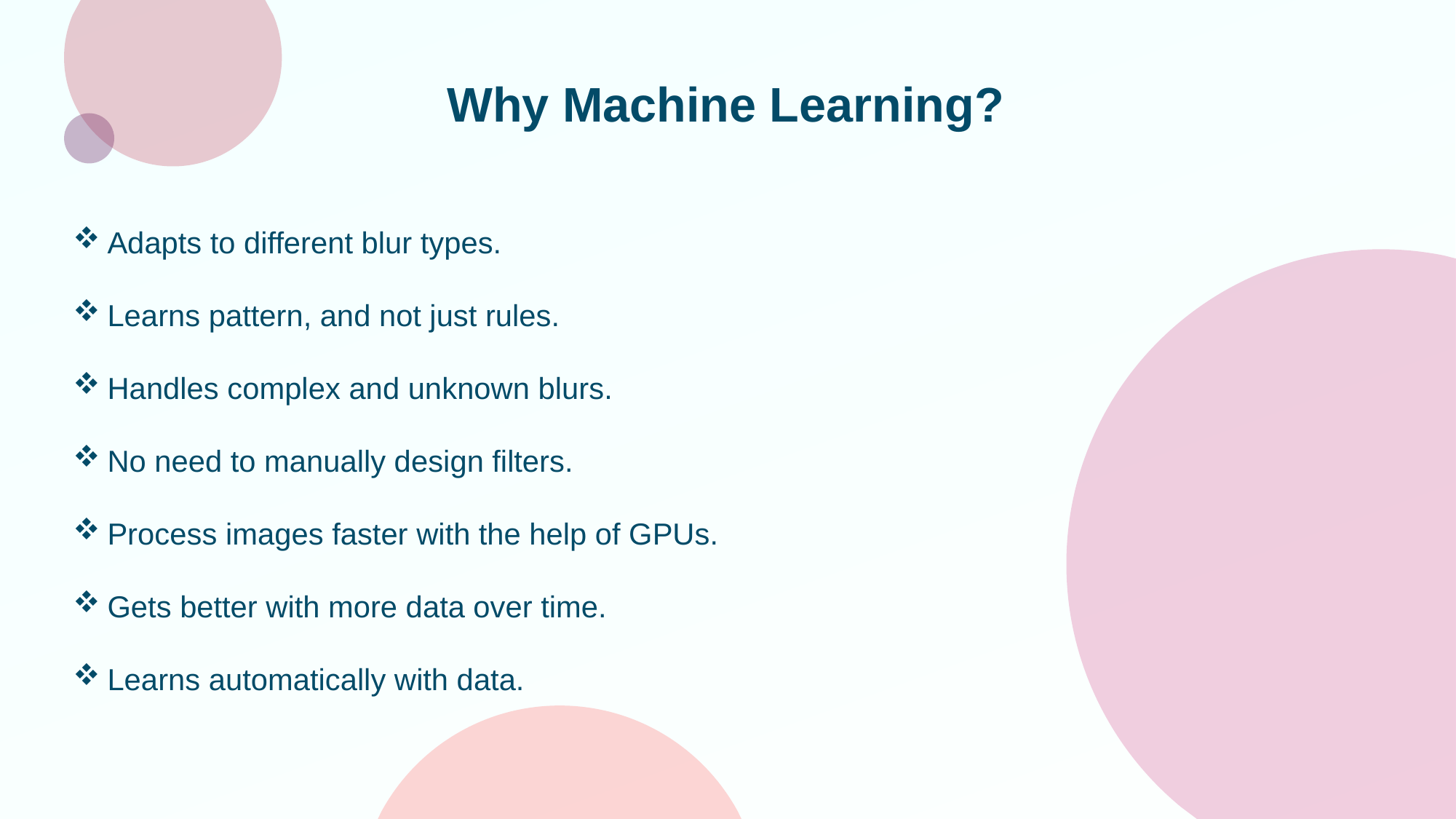

# Why Machine Learning?
Adapts to different blur types.

Learns pattern, and not just rules.

Handles complex and unknown blurs.

No need to manually design filters.

Process images faster with the help of GPUs.

Gets better with more data over time.

Learns automatically with data.